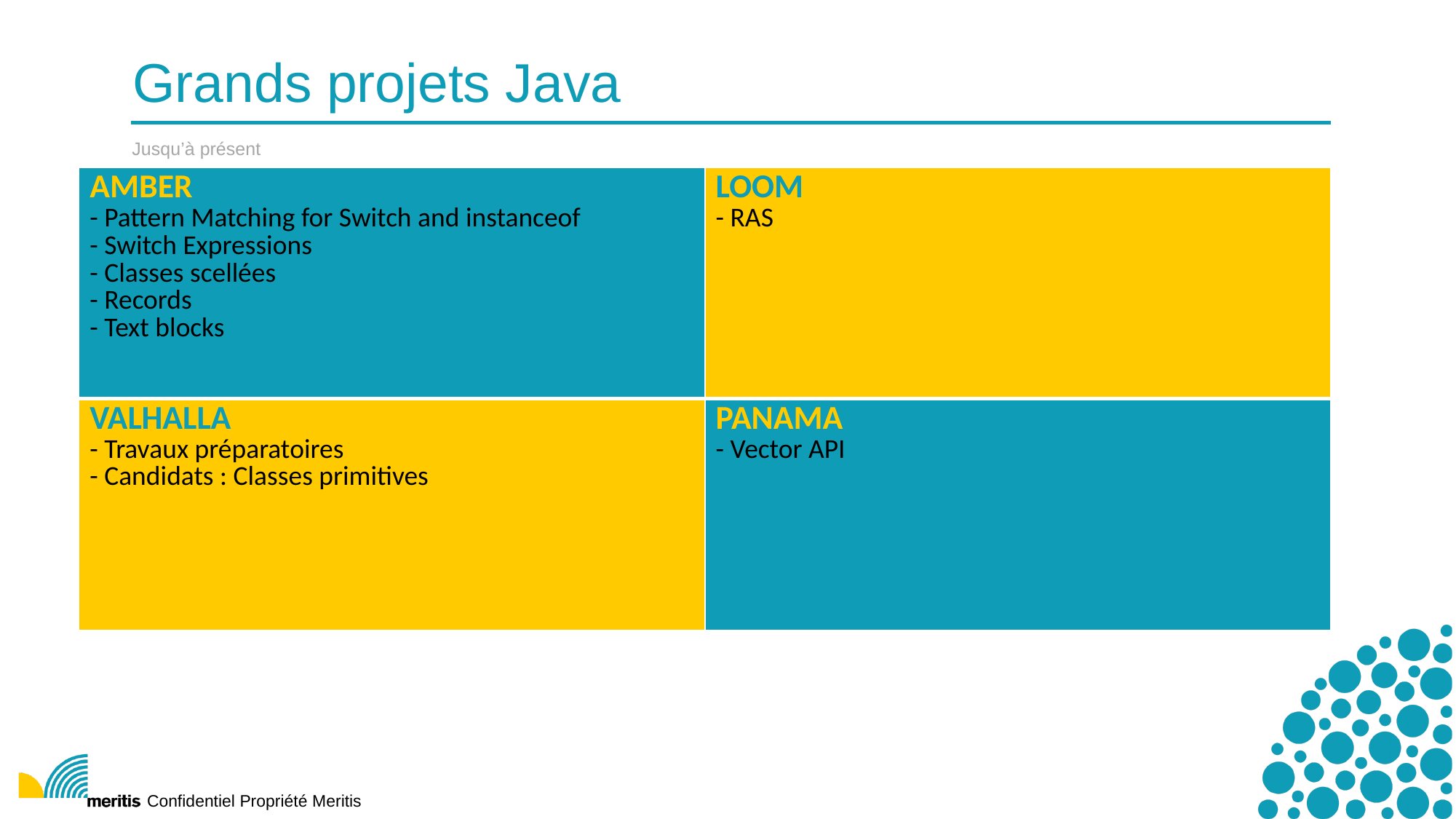

Grands projets Java

Jusqu’à présent
| AMBER - Pattern Matching for Switch and instanceof - Switch Expressions - Classes scellées - Records - Text blocks | LOOM - RAS |
| --- | --- |
| VALHALLA - Travaux préparatoires - Candidats : Classes primitives | PANAMA - Vector API |
Grands projets Java